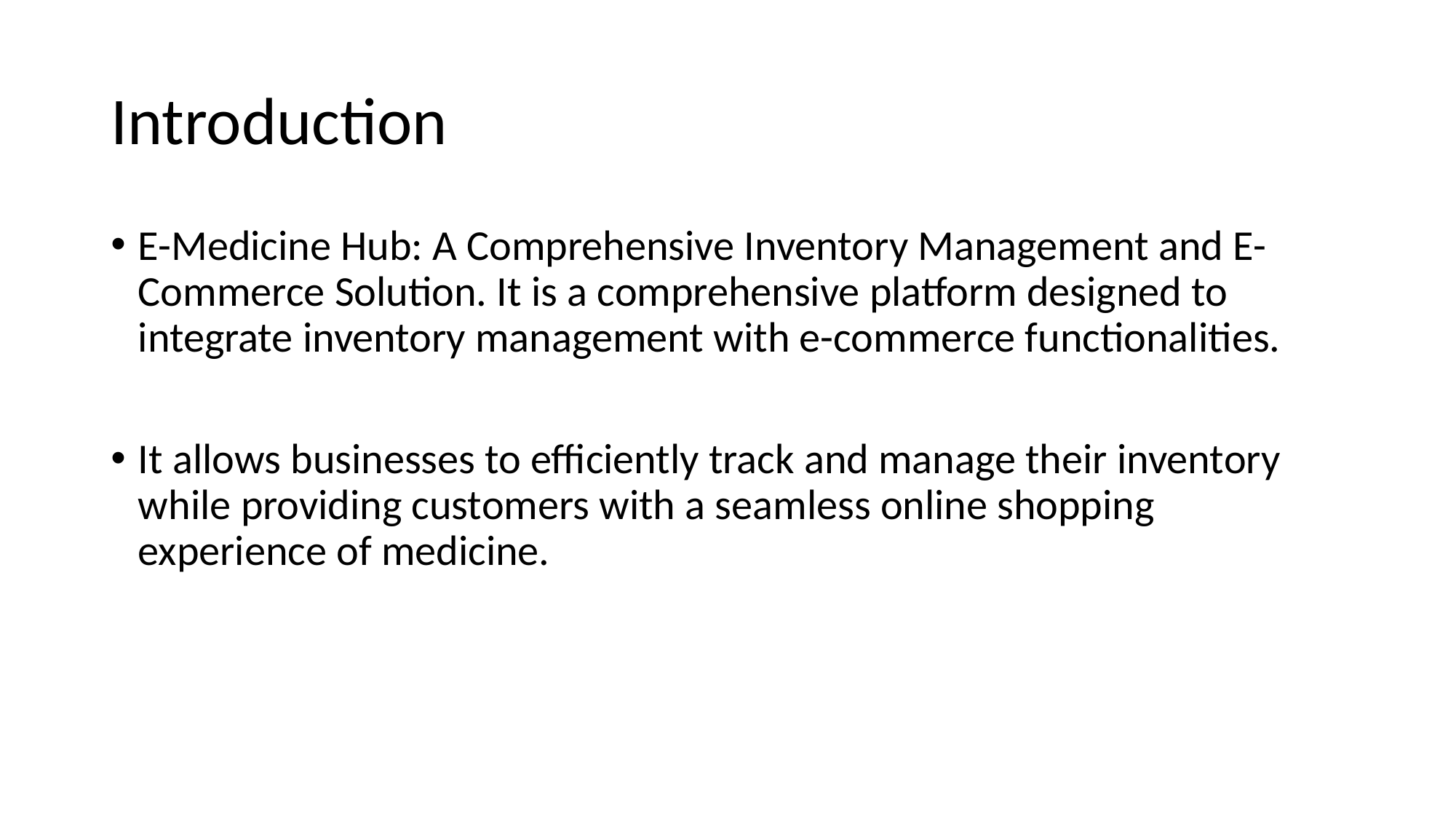

# Introduction
E-Medicine Hub: A Comprehensive Inventory Management and E-Commerce Solution. It is a comprehensive platform designed to integrate inventory management with e-commerce functionalities.

It allows businesses to efficiently track and manage their inventory while providing customers with a seamless online shopping experience of medicine.